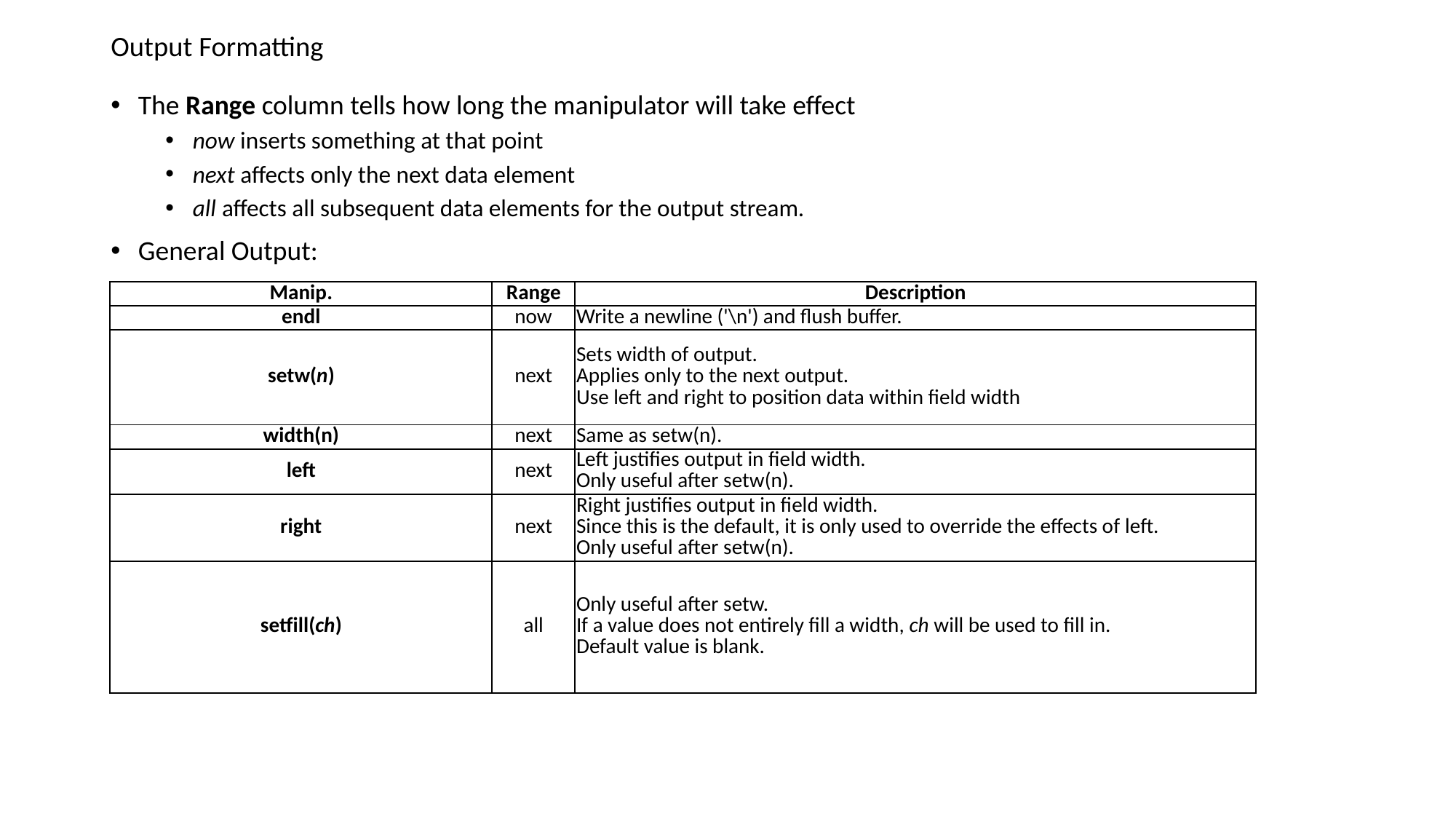

# Output Formatting
The Range column tells how long the manipulator will take effect
now inserts something at that point
next affects only the next data element
all affects all subsequent data elements for the output stream.
General Output:
| Manip. | Range | Description |
| --- | --- | --- |
| endl | now | Write a newline ('\n') and flush buffer. |
| setw(n) | next | Sets width of output. Applies only to the next output. Use left and right to position data within field width |
| width(n) | next | Same as setw(n). |
| left | next | Left justifies output in field width. Only useful after setw(n). |
| right | next | Right justifies output in field width. Since this is the default, it is only used to override the effects of left. Only useful after setw(n). |
| setfill(ch) | all | Only useful after setw. If a value does not entirely fill a width, ch will be used to fill in. Default value is blank. |